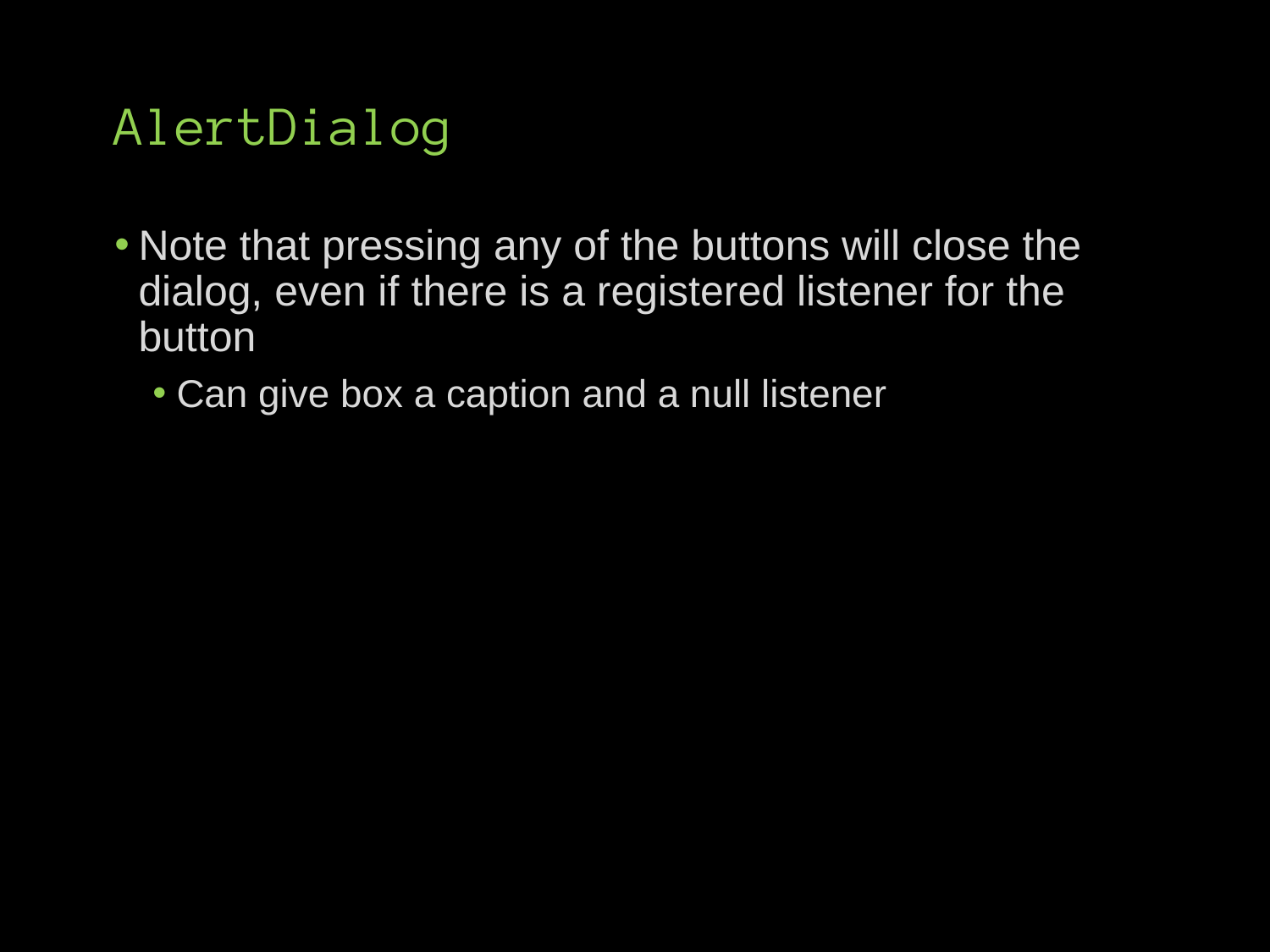

# AlertDialog
Note that pressing any of the buttons will close the dialog, even if there is a registered listener for the button
Can give box a caption and a null listener